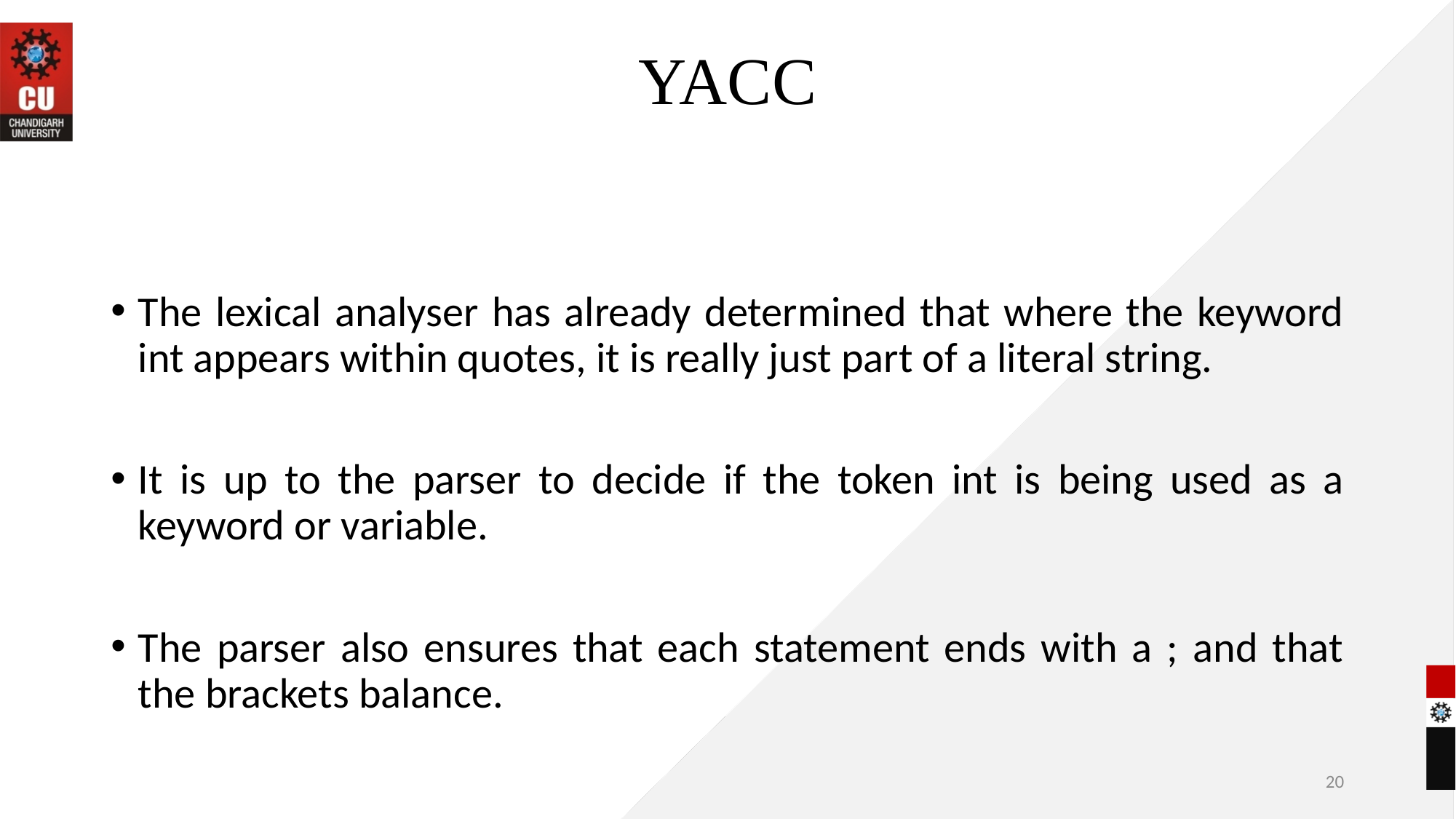

# YACC

The lexical analyser has already determined that where the keyword int appears within quotes, it is really just part of a literal string.

It is up to the parser to decide if the token int is being used as a keyword or variable.

The parser also ensures that each statement ends with a ; and that the brackets balance.
20